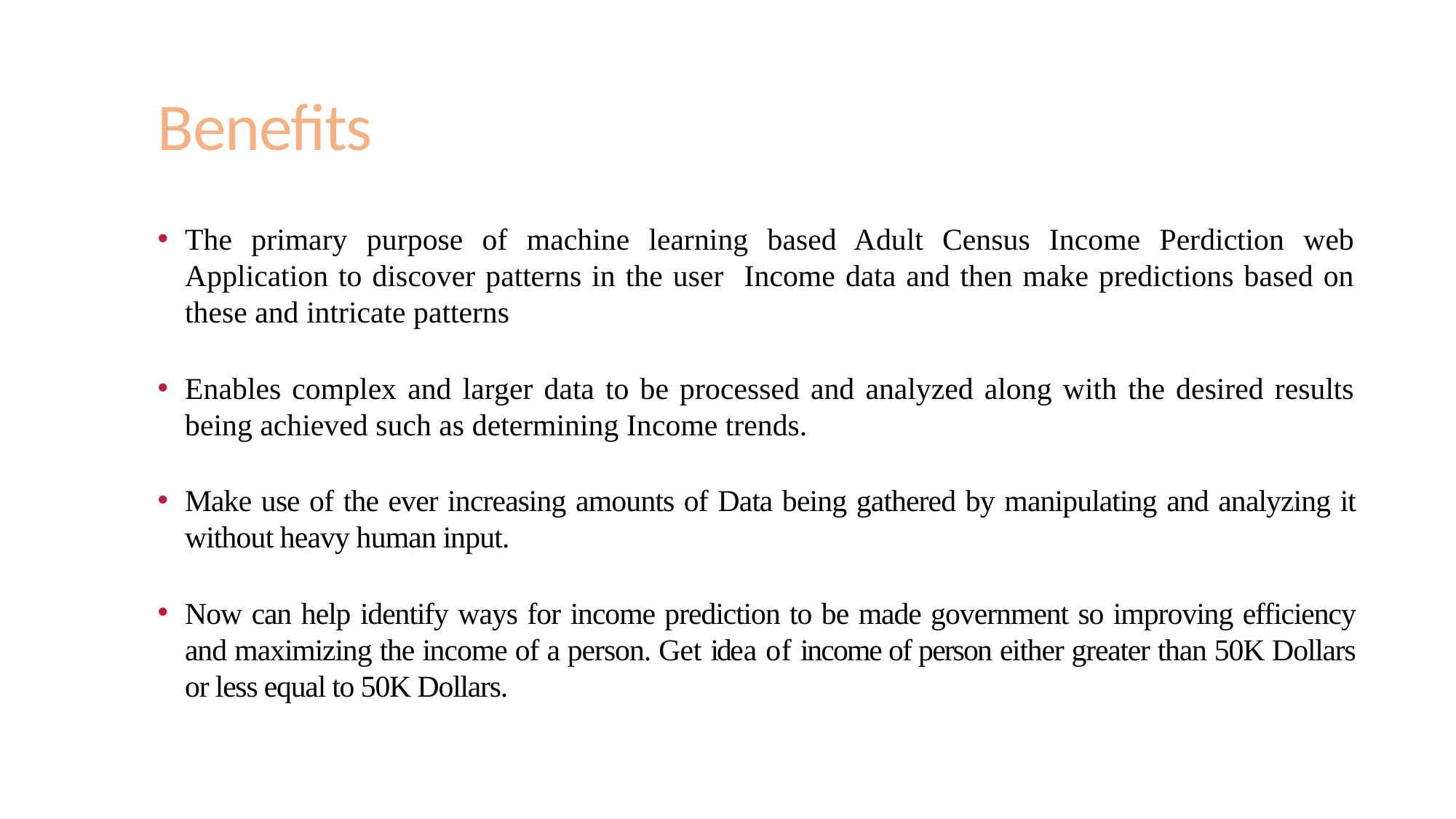

# Benefits
The primary purpose of machine learning based Adult Census Income Perdiction web Application to discover patterns in the user  Income data and then make predictions based on these and intricate patterns

Enables complex and larger data to be processed and analyzed along with the desired results being achieved such as determining Income trends.

Make use of the ever increasing amounts of Data being gathered by manipulating and analyzing it without heavy human input.

Now can help identify ways for income prediction to be made government so improving efficiency and maximizing the income of a person. Get idea of income of person either greater than 50K Dollars or less equal to 50K Dollars.